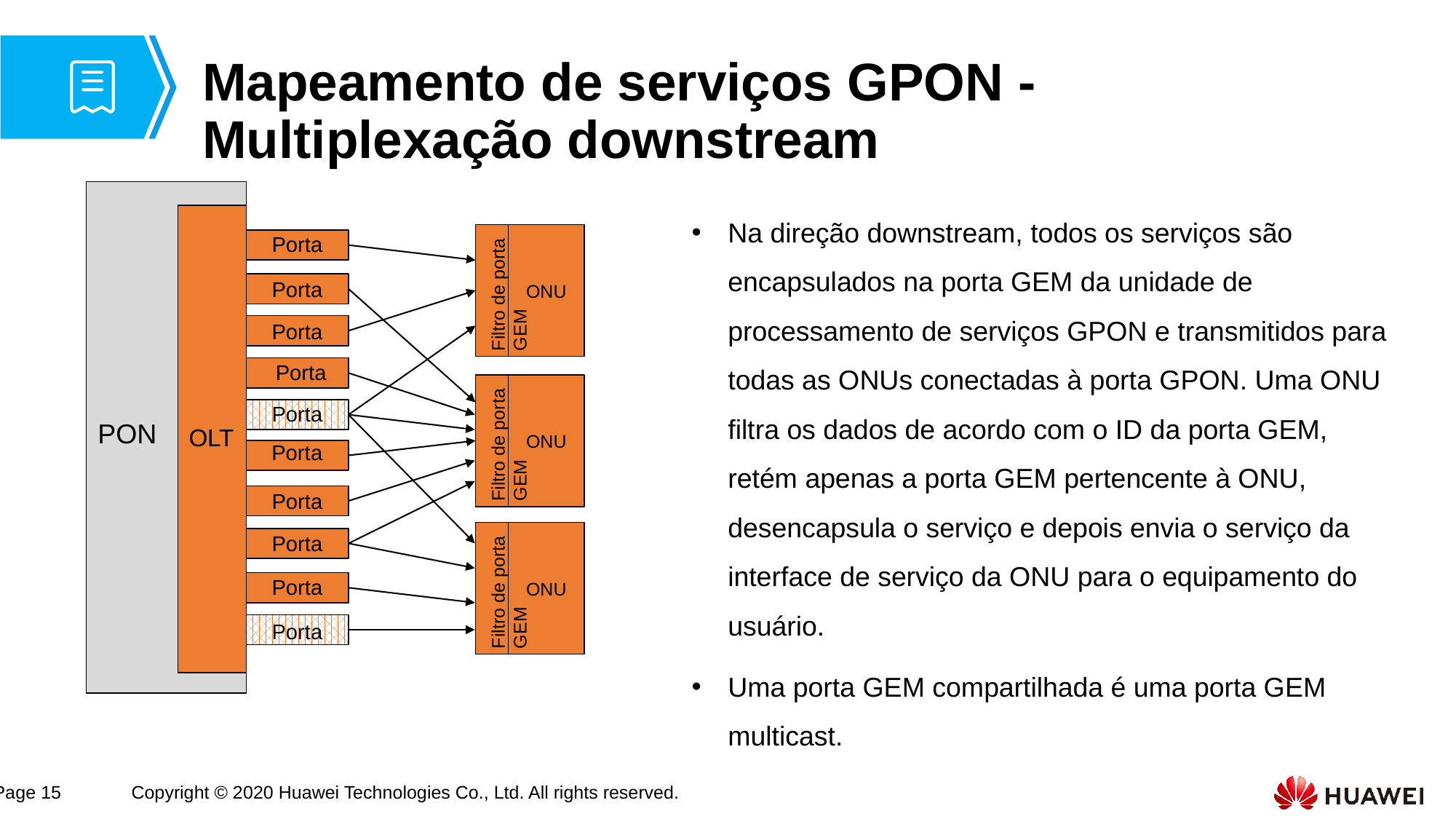

# Mapeamento de serviços GPON - Multiplexação downstream

Filtro de porta GEM
ONU
Porta

Porta

Porta

Porta

Filtro de porta GEM
ONU
Porta

PON
OLT
Porta

Porta

Filtro de porta GEM
ONU
Porta

Porta

Porta

Na direção downstream, todos os serviços são encapsulados na porta GEM da unidade de processamento de serviços GPON e transmitidos para todas as ONUs conectadas à porta GPON. Uma ONU filtra os dados de acordo com o ID da porta GEM, retém apenas a porta GEM pertencente à ONU, desencapsula o serviço e depois envia o serviço da interface de serviço da ONU para o equipamento do usuário.
Uma porta GEM compartilhada é uma porta GEM multicast.